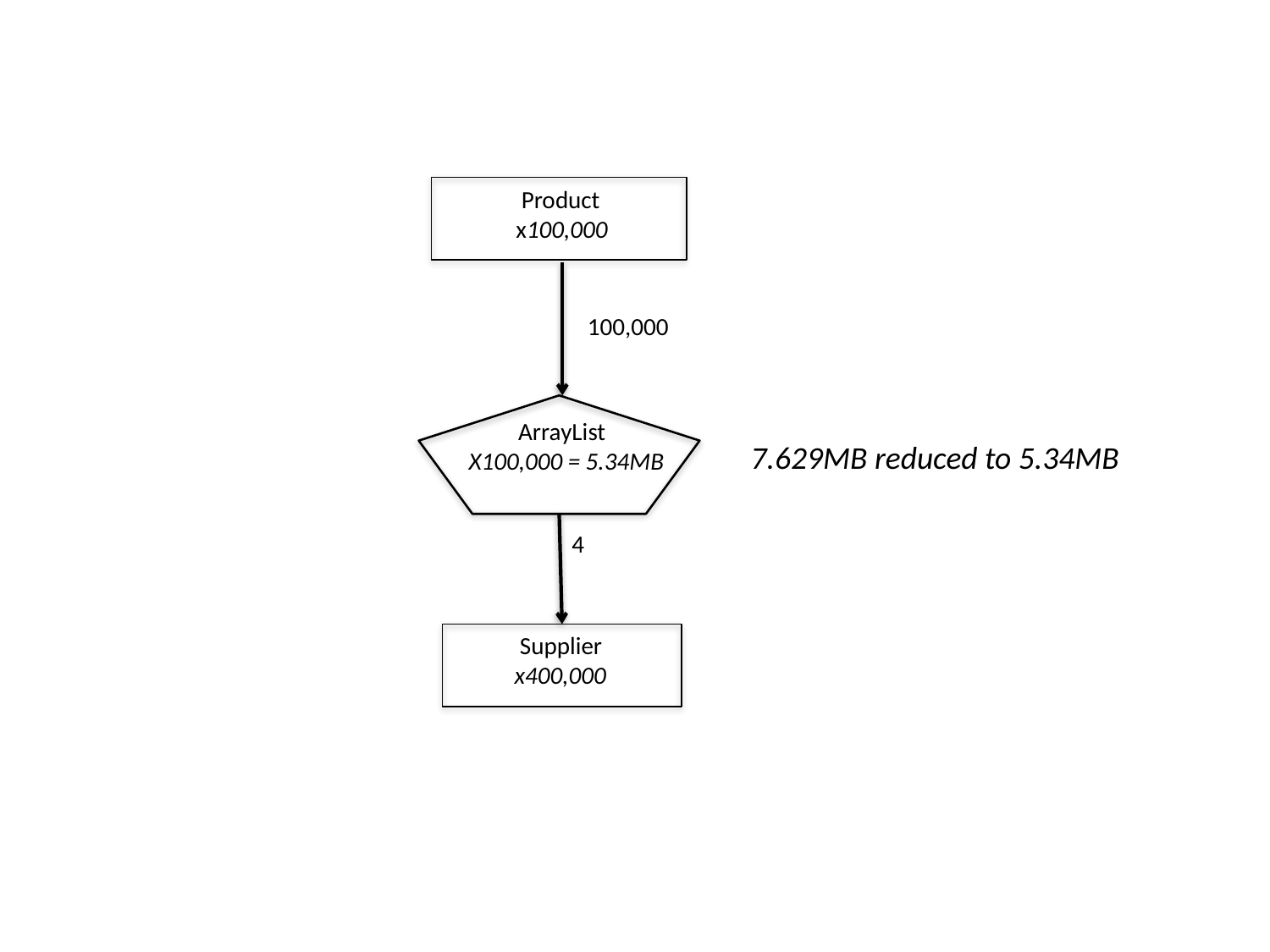

Product
        x100,000
100,000

         ArrayList
X100,000 = 5.34MB
7.629MB reduced to 5.34MB
4
            Supplier
           x400,000